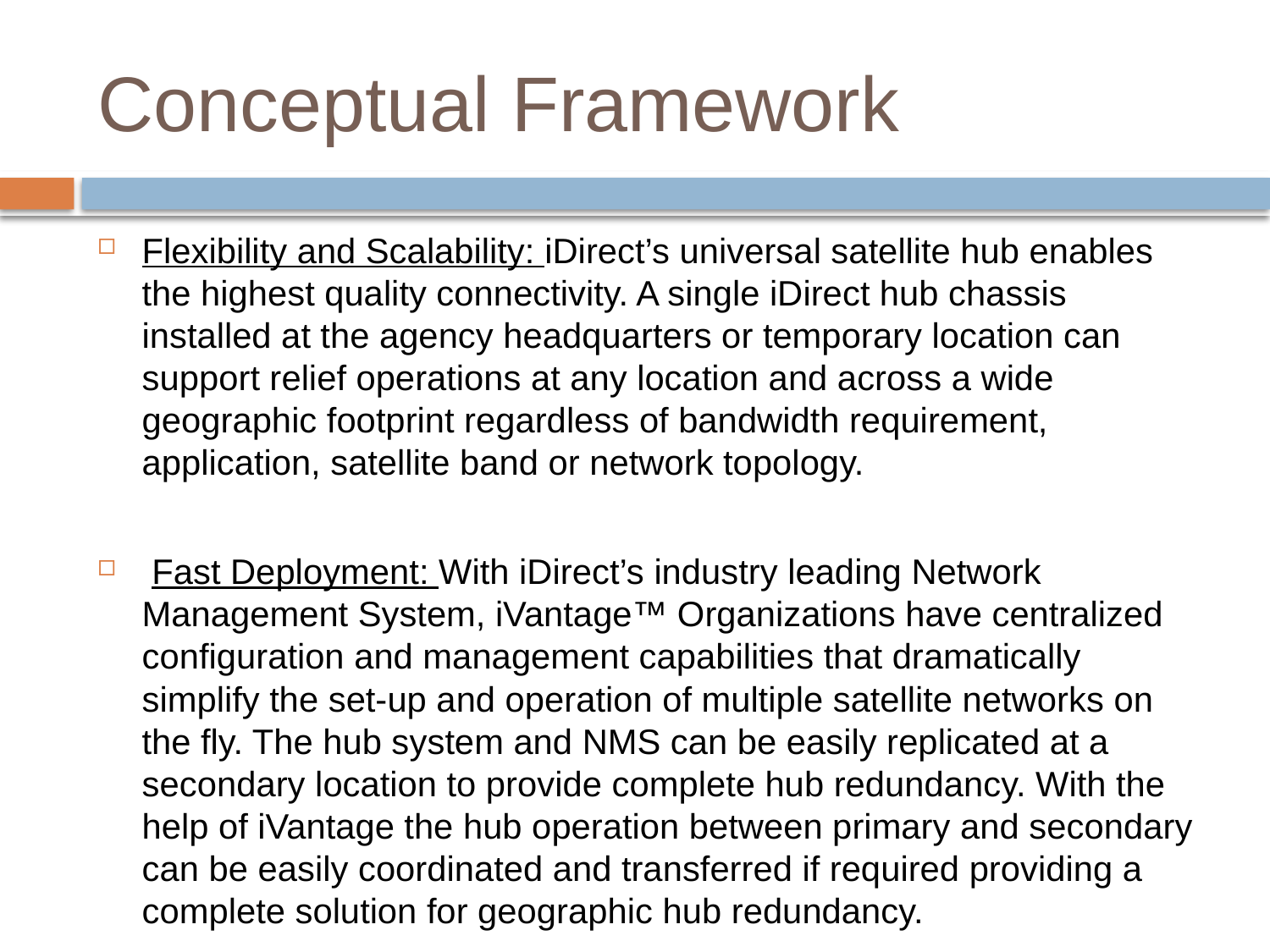

# Conceptual Framework
Flexibility and Scalability: iDirect’s universal satellite hub enables the highest quality connectivity. A single iDirect hub chassis installed at the agency headquarters or temporary location can support relief operations at any location and across a wide geographic footprint regardless of bandwidth requirement, application, satellite band or network topology.

 Fast Deployment: With iDirect’s industry leading Network Management System, iVantage™ Organizations have centralized configuration and management capabilities that dramatically simplify the set-up and operation of multiple satellite networks on the fly. The hub system and NMS can be easily replicated at a secondary location to provide complete hub redundancy. With the help of iVantage the hub operation between primary and secondary can be easily coordinated and transferred if required providing a complete solution for geographic hub redundancy.